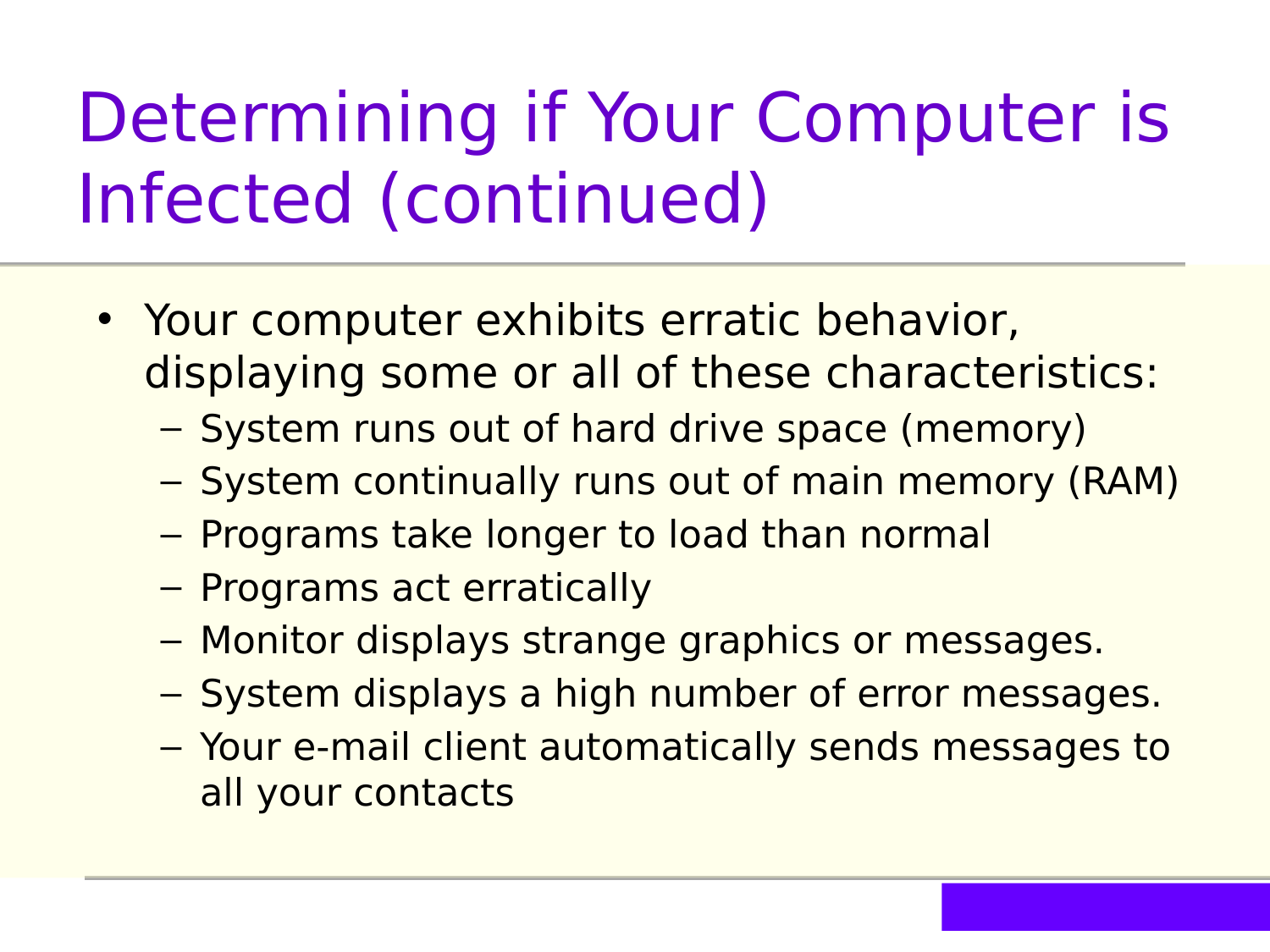

Determining if Your Computer is Infected (continued)
Your computer exhibits erratic behavior, displaying some or all of these characteristics:
System runs out of hard drive space (memory)
System continually runs out of main memory (RAM)
Programs take longer to load than normal
Programs act erratically
Monitor displays strange graphics or messages.
System displays a high number of error messages.
Your e-mail client automatically sends messages to all your contacts